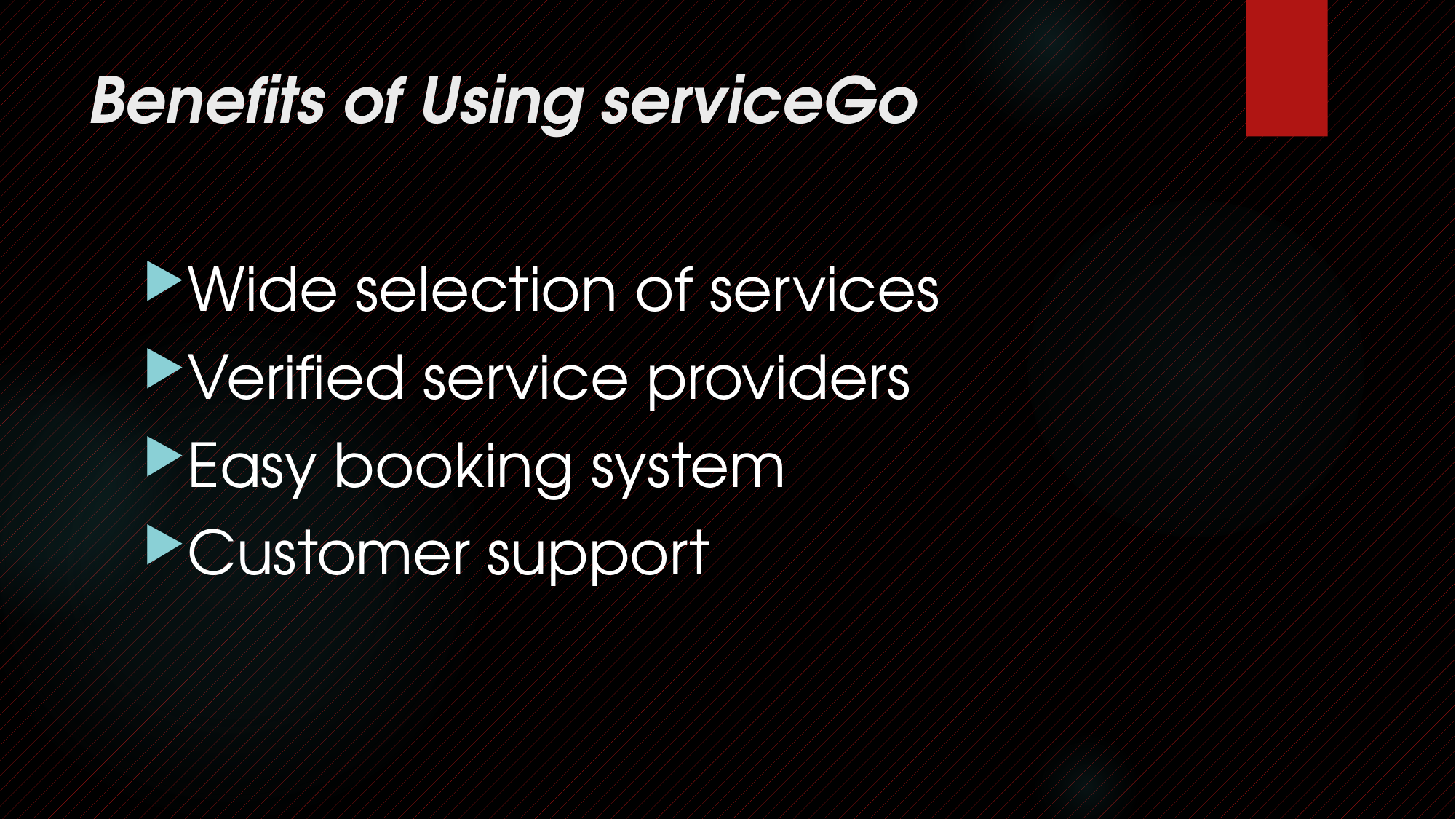

# Benefits of Using serviceGo
Wide selection of services
Verified service providers
Easy booking system
Customer support